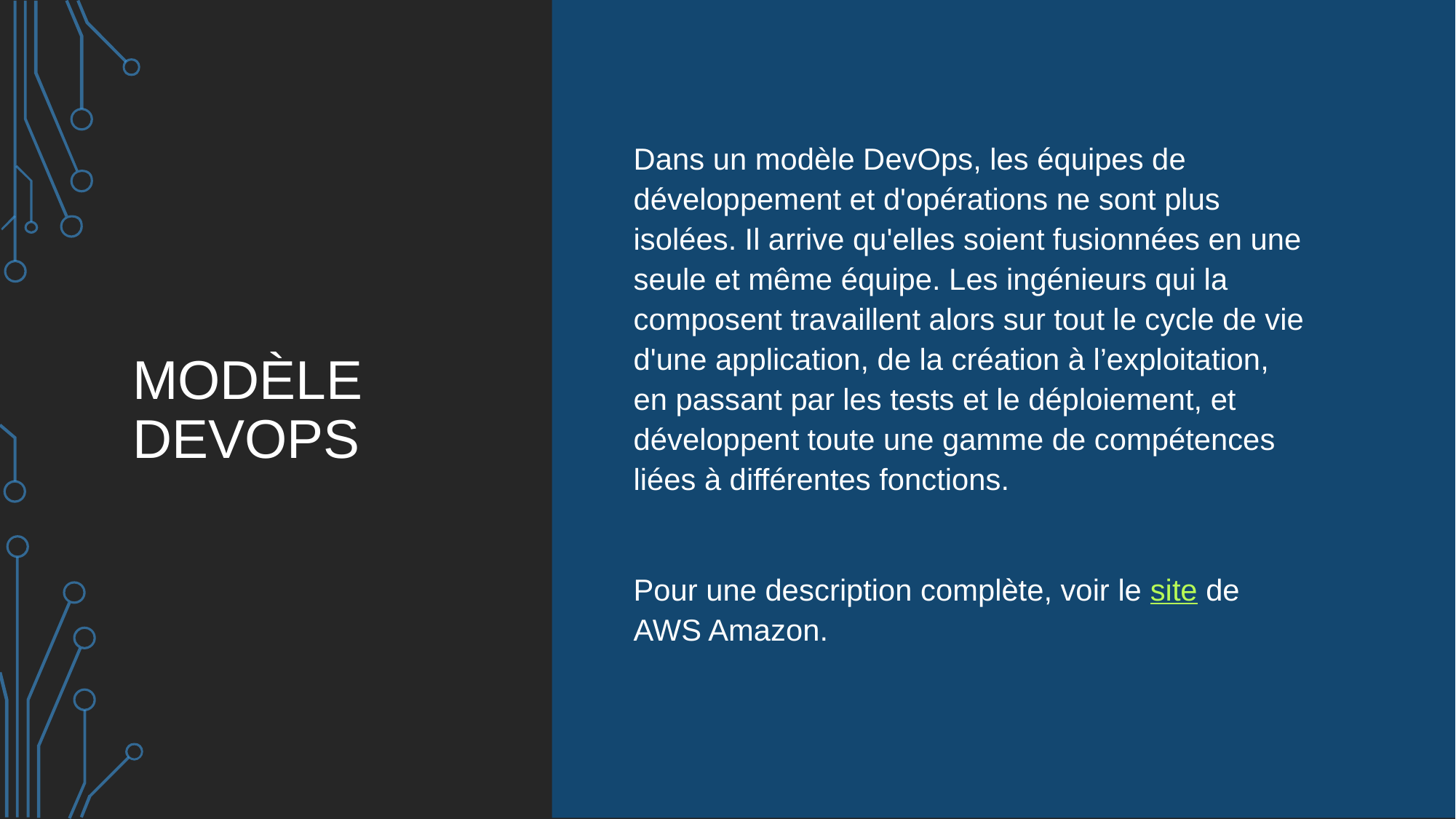

# Modèle devops
Dans un modèle DevOps, les équipes de développement et d'opérations ne sont plus isolées. Il arrive qu'elles soient fusionnées en une seule et même équipe. Les ingénieurs qui la composent travaillent alors sur tout le cycle de vie d'une application, de la création à l’exploitation, en passant par les tests et le déploiement, et développent toute une gamme de compétences liées à différentes fonctions.

Pour une description complète, voir le site de AWS Amazon.